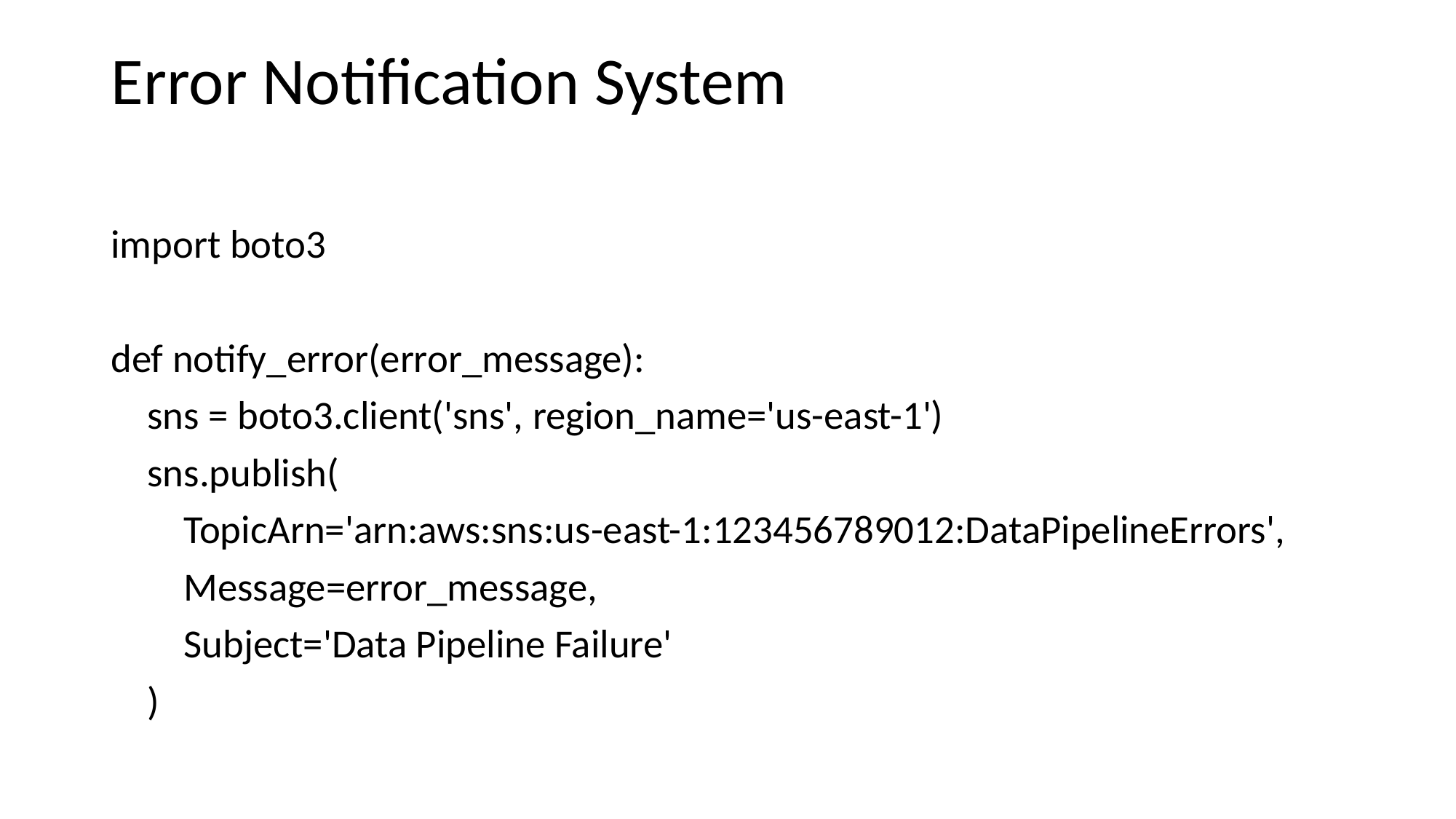

# Error Notification System
import boto3

def notify_error(error_message):
    sns = boto3.client('sns', region_name='us-east-1')
    sns.publish(
        TopicArn='arn:aws:sns:us-east-1:123456789012:DataPipelineErrors',
        Message=error_message,
        Subject='Data Pipeline Failure'
    )